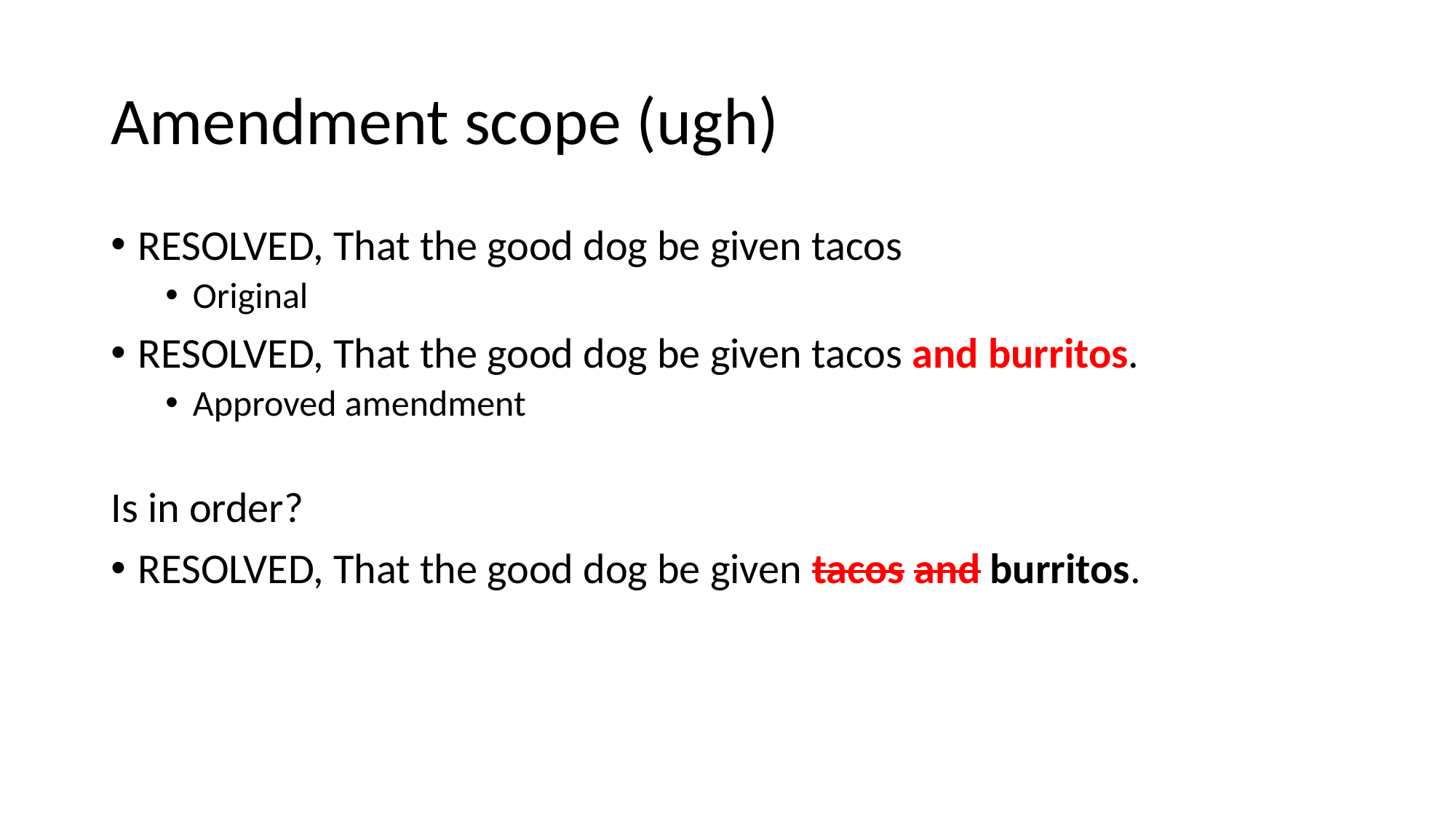

# Amendment scope (ugh)
RESOLVED, That the good dog be given tacos
Original
RESOLVED, That the good dog be given tacos and burritos.
Approved amendment

Is in order?
RESOLVED, That the good dog be given tacos and burritos.